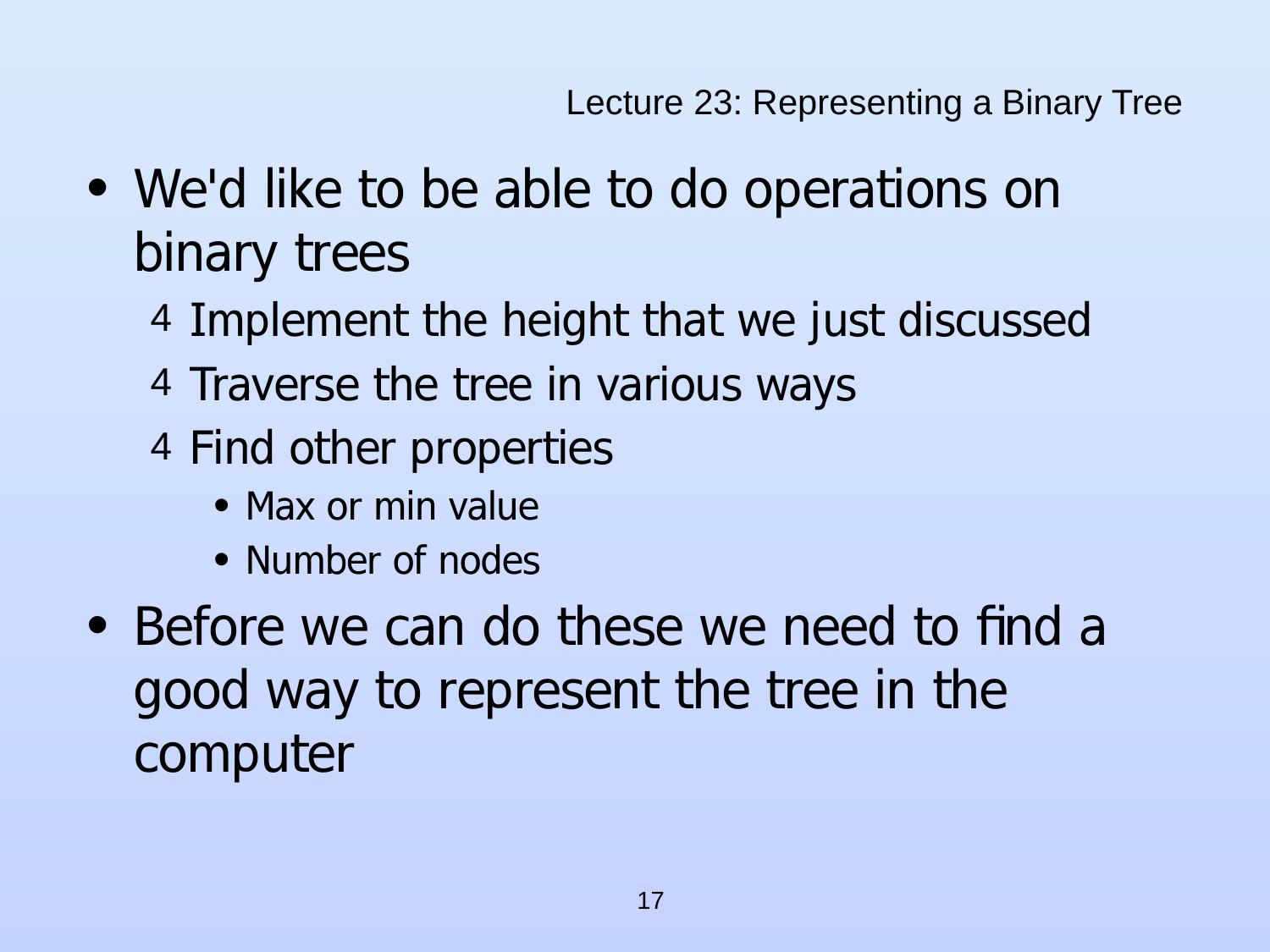

# Lecture 23: Representing a Binary Tree
We'd like to be able to do operations on binary trees
Implement the height that we just discussed
Traverse the tree in various ways
Find other properties
Max or min value
Number of nodes
Before we can do these we need to find a good way to represent the tree in the computer
17